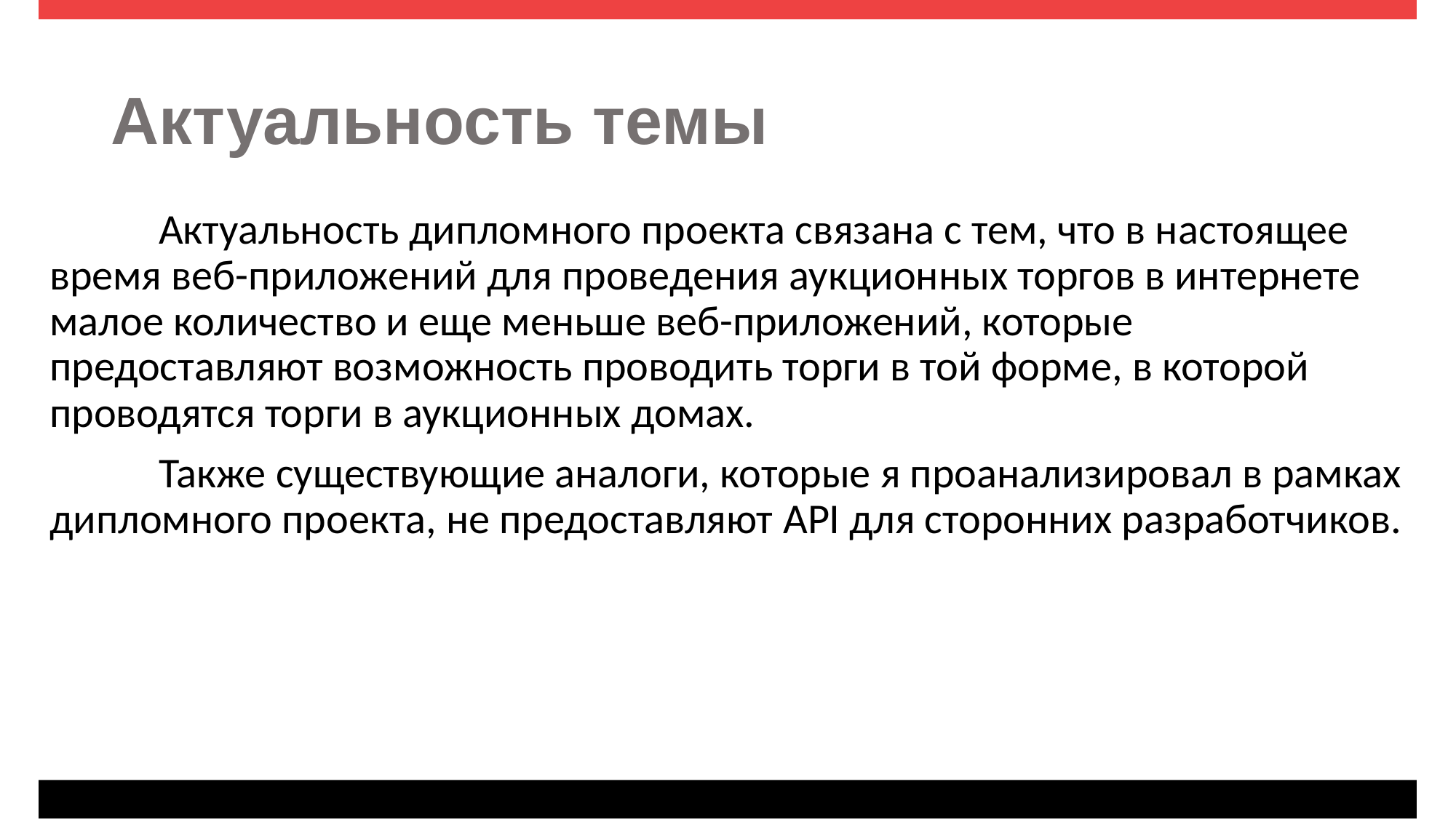

# Актуальность темы
	Актуальность дипломного проекта связана с тем, что в настоящее время веб-приложений для проведения аукционных торгов в интернете малое количество и еще меньше веб-приложений, которые предоставляют возможность проводить торги в той форме, в которой проводятся торги в аукционных домах.
	Также существующие аналоги, которые я проанализировал в рамках дипломного проекта, не предоставляют API для сторонних разработчиков.